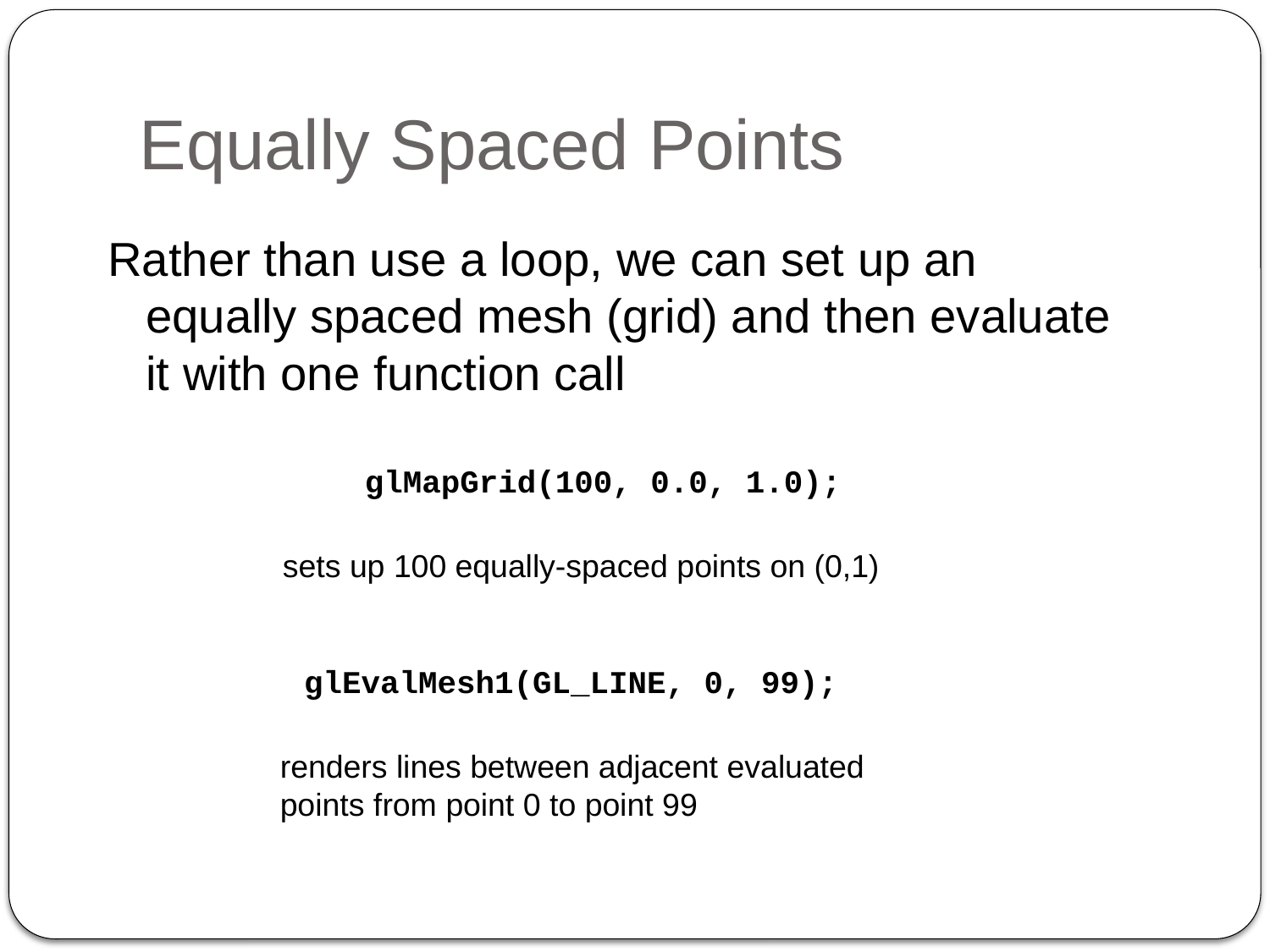

# Equally Spaced Points
Rather than use a loop, we can set up an equally spaced mesh (grid) and then evaluate it with one function call
glMapGrid(100, 0.0, 1.0);
sets up 100 equally-spaced points on (0,1)
glEvalMesh1(GL_LINE, 0, 99);
renders lines between adjacent evaluated
points from point 0 to point 99